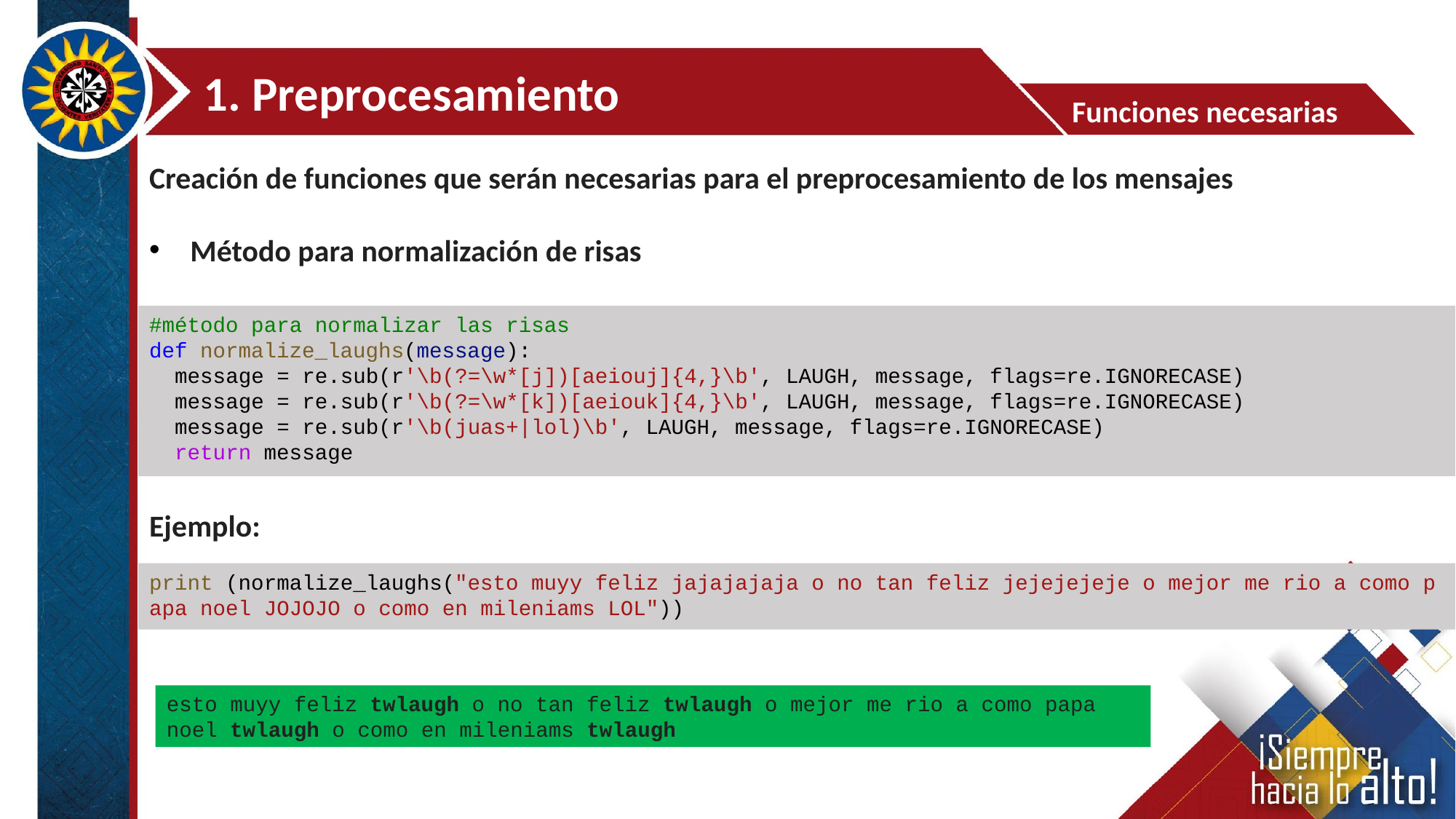

1. Preprocesamiento

Funciones necesarias
Creación de funciones que serán necesarias para el preprocesamiento de los mensajes

Método para normalización de risas
#método para normalizar las risas
def normalize_laughs(message):
  message = re.sub(r'\b(?=\w*[j])[aeiouj]{4,}\b', LAUGH, message, flags=re.IGNORECASE)
  message = re.sub(r'\b(?=\w*[k])[aeiouk]{4,}\b', LAUGH, message, flags=re.IGNORECASE)
  message = re.sub(r'\b(juas+|lol)\b', LAUGH, message, flags=re.IGNORECASE)
  return message

Ejemplo:
print (normalize_laughs("esto muyy feliz jajajajaja o no tan feliz jejejejeje o mejor me rio a como papa noel JOJOJO o como en mileniams LOL"))
esto muyy feliz twlaugh o no tan feliz twlaugh o mejor me rio a como papa noel twlaugh o como en mileniams twlaugh